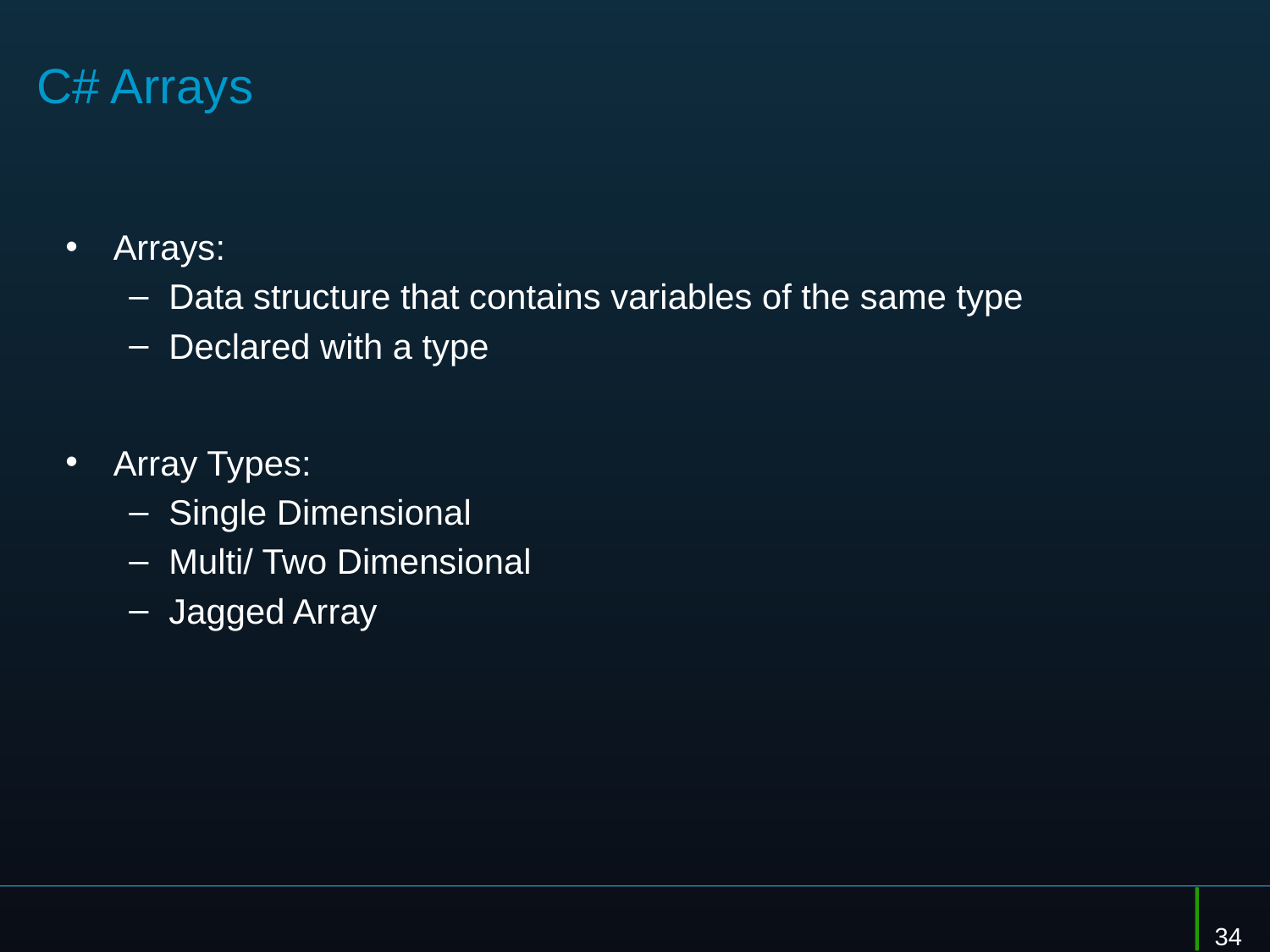

# C# Arrays

Arrays:
Data structure that contains variables of the same type
Declared with a type

Array Types:
Single Dimensional
Multi/ Two Dimensional
Jagged Array

34